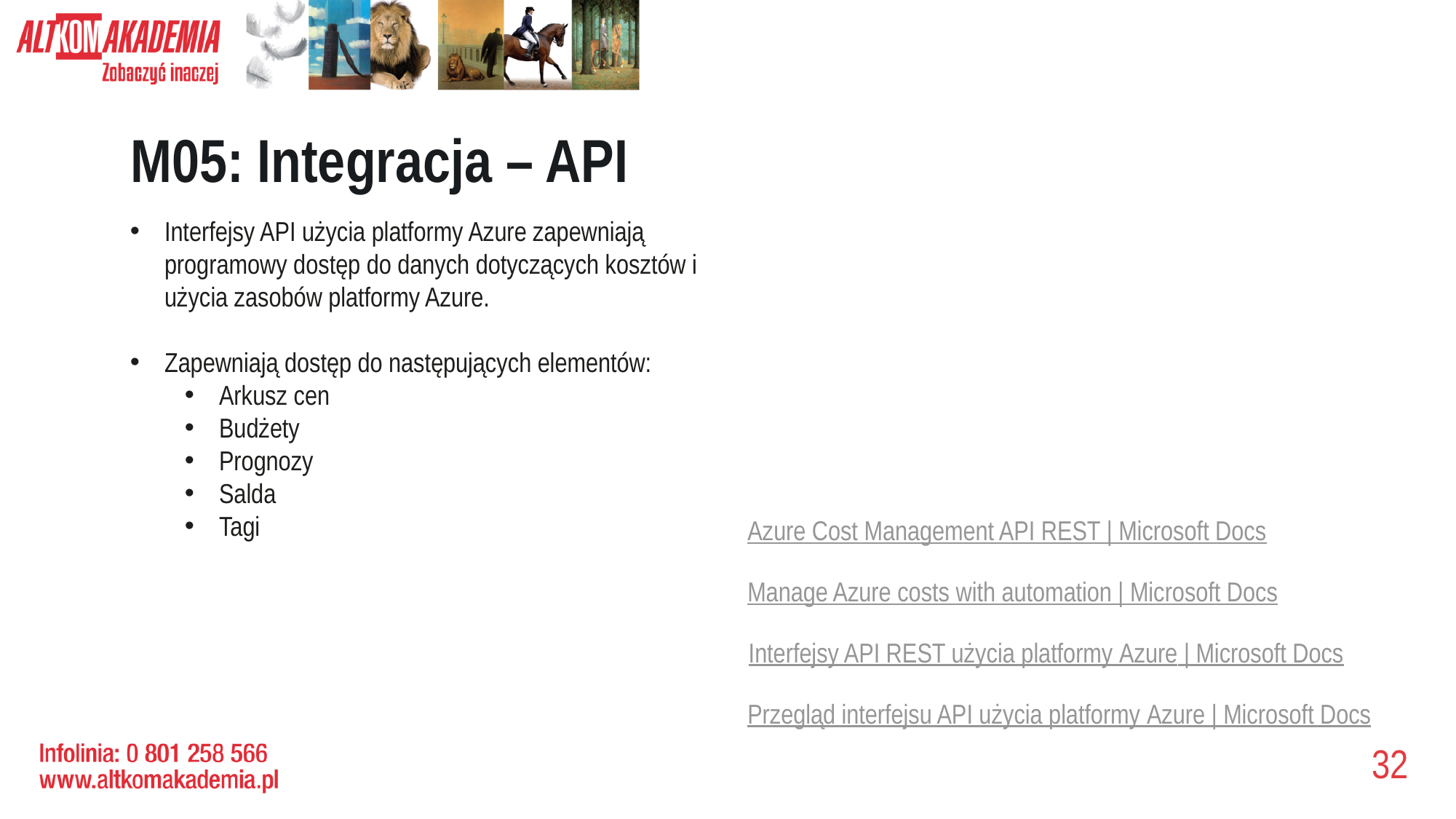

# M05: Integracja – API
Interfejsy API użycia platformy Azure zapewniają programowy dostęp do danych dotyczących kosztów i użycia zasobów platformy Azure.

Zapewniają dostęp do następujących elementów:
Arkusz cen
Budżety
Prognozy
Salda
Tagi
Azure Cost Management API REST | Microsoft Docs
Manage Azure costs with automation | Microsoft Docs
Interfejsy API REST użycia platformy Azure | Microsoft Docs
Przegląd interfejsu API użycia platformy Azure | Microsoft Docs
32